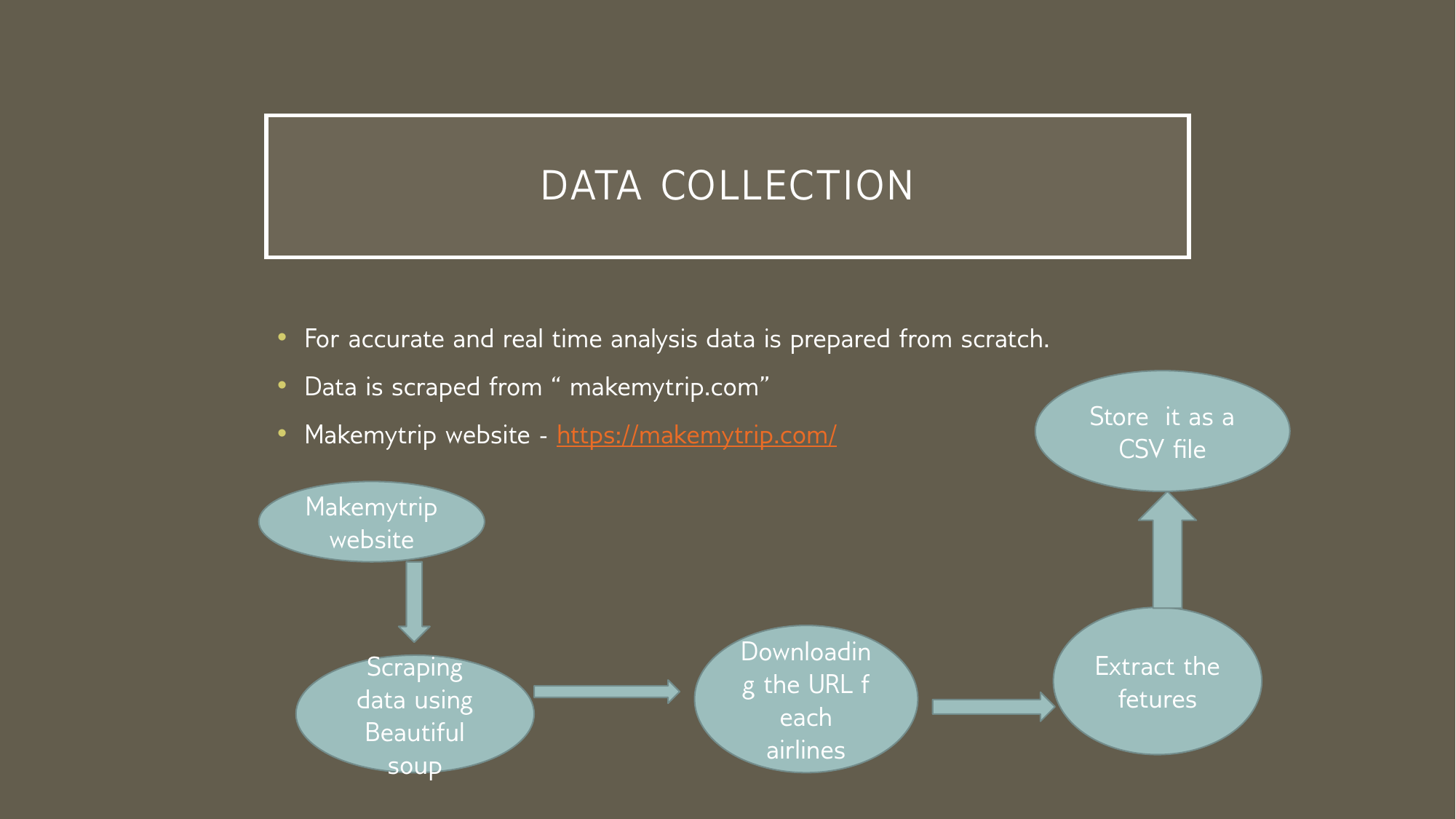

# Data Collection
For accurate and real time analysis data is prepared from scratch.
Data is scraped from “ makemytrip.com”
Makemytrip website - https://makemytrip.com/

Store  it as a CSV file
Makemytrip website

Extract the fetures
Downloading the URL f each airlines
Scraping data using Beautiful soup